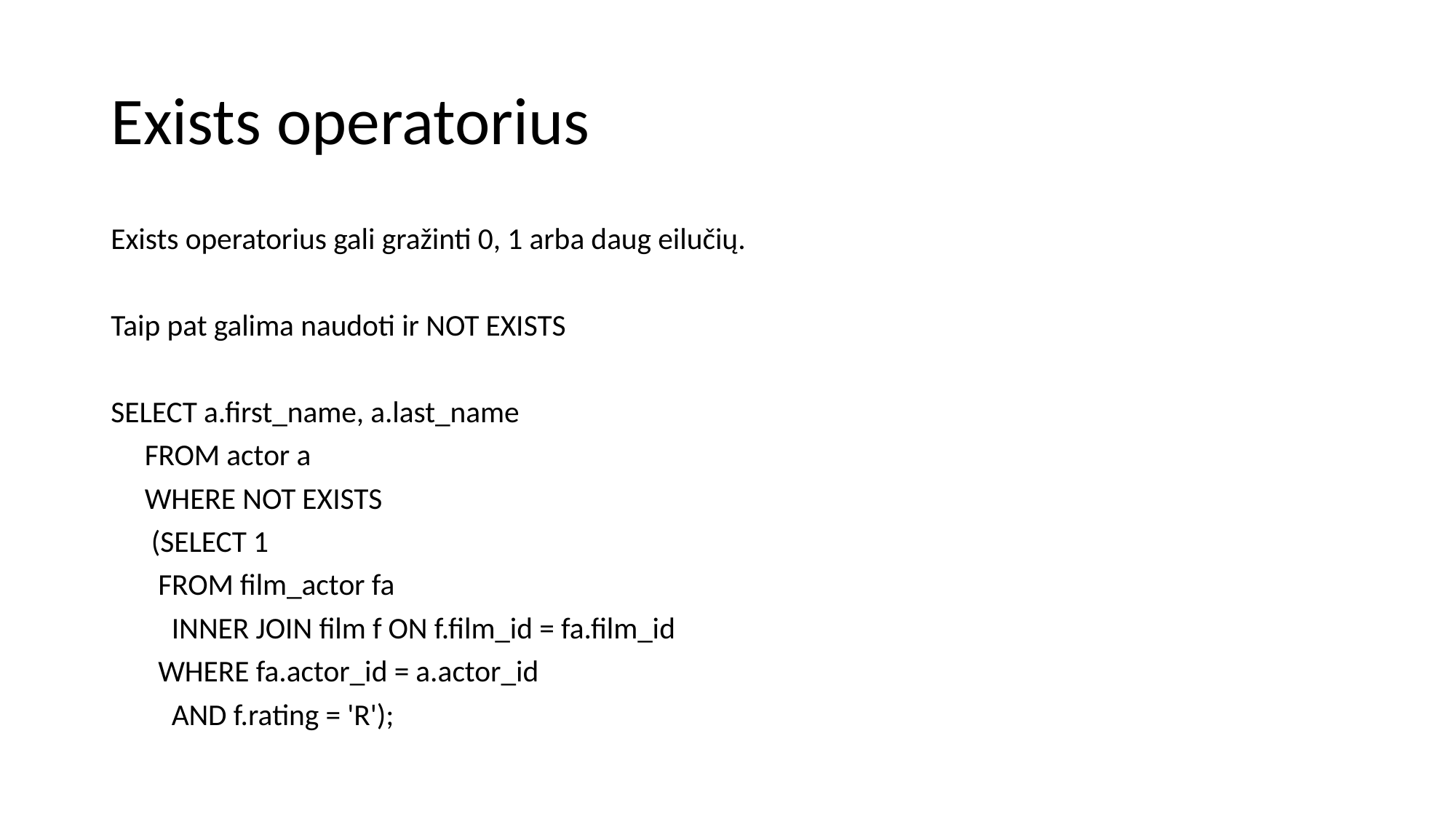

# Exists operatorius
Exists operatorius gali gražinti 0, 1 arba daug eilučių.

Taip pat galima naudoti ir NOT EXISTS

SELECT a.first_name, a.last_name
     FROM actor a
     WHERE NOT EXISTS
      (SELECT 1
       FROM film_actor fa
         INNER JOIN film f ON f.film_id = fa.film_id
       WHERE fa.actor_id = a.actor_id
         AND f.rating = 'R');